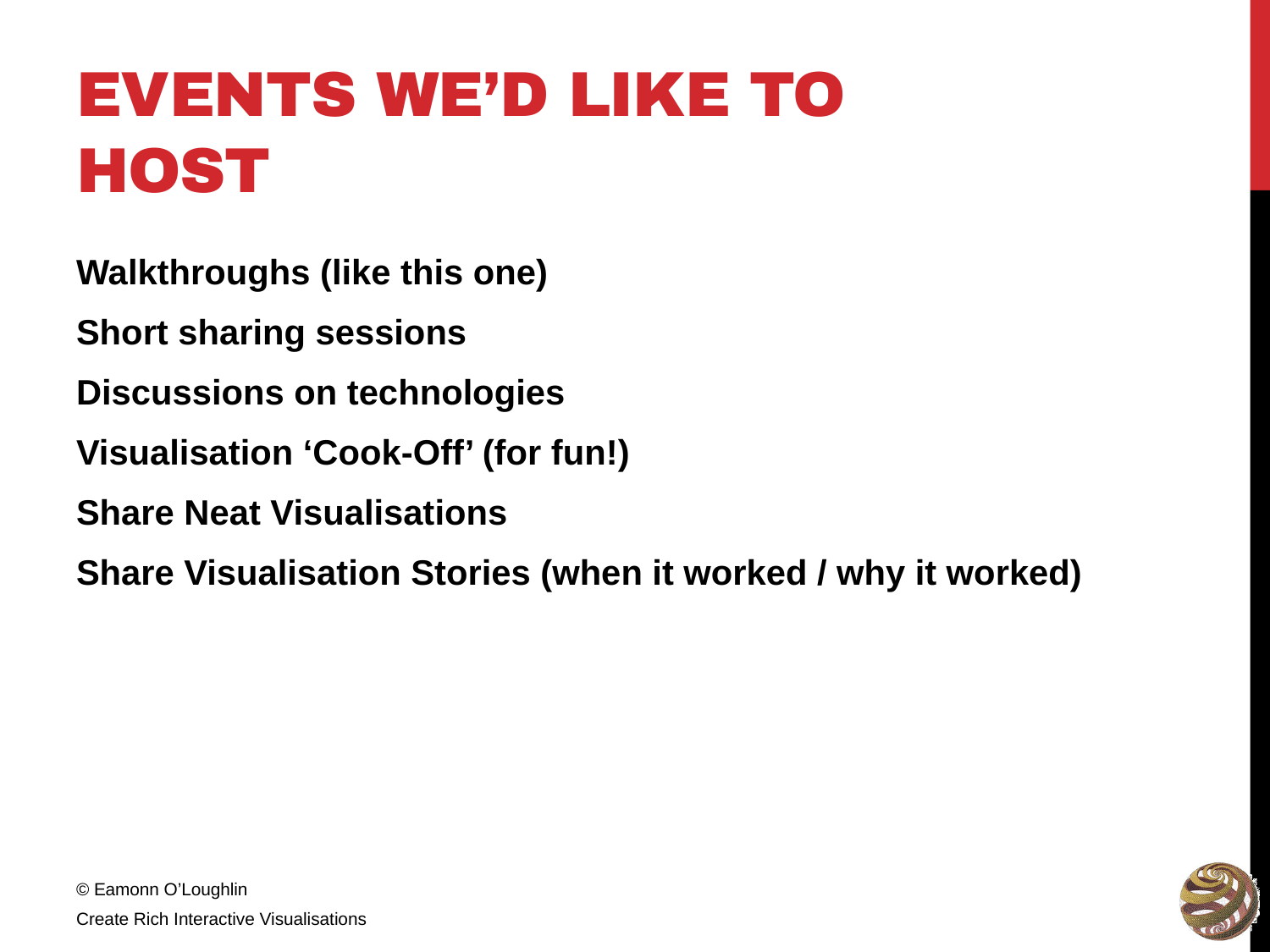

# Events we’d like to host
Walkthroughs (like this one)
Short sharing sessions
Discussions on technologies
Visualisation ‘Cook-Off’ (for fun!)
Share Neat Visualisations
Share Visualisation Stories (when it worked / why it worked)
© Eamonn O’Loughlin
Create Rich Interactive Visualisations